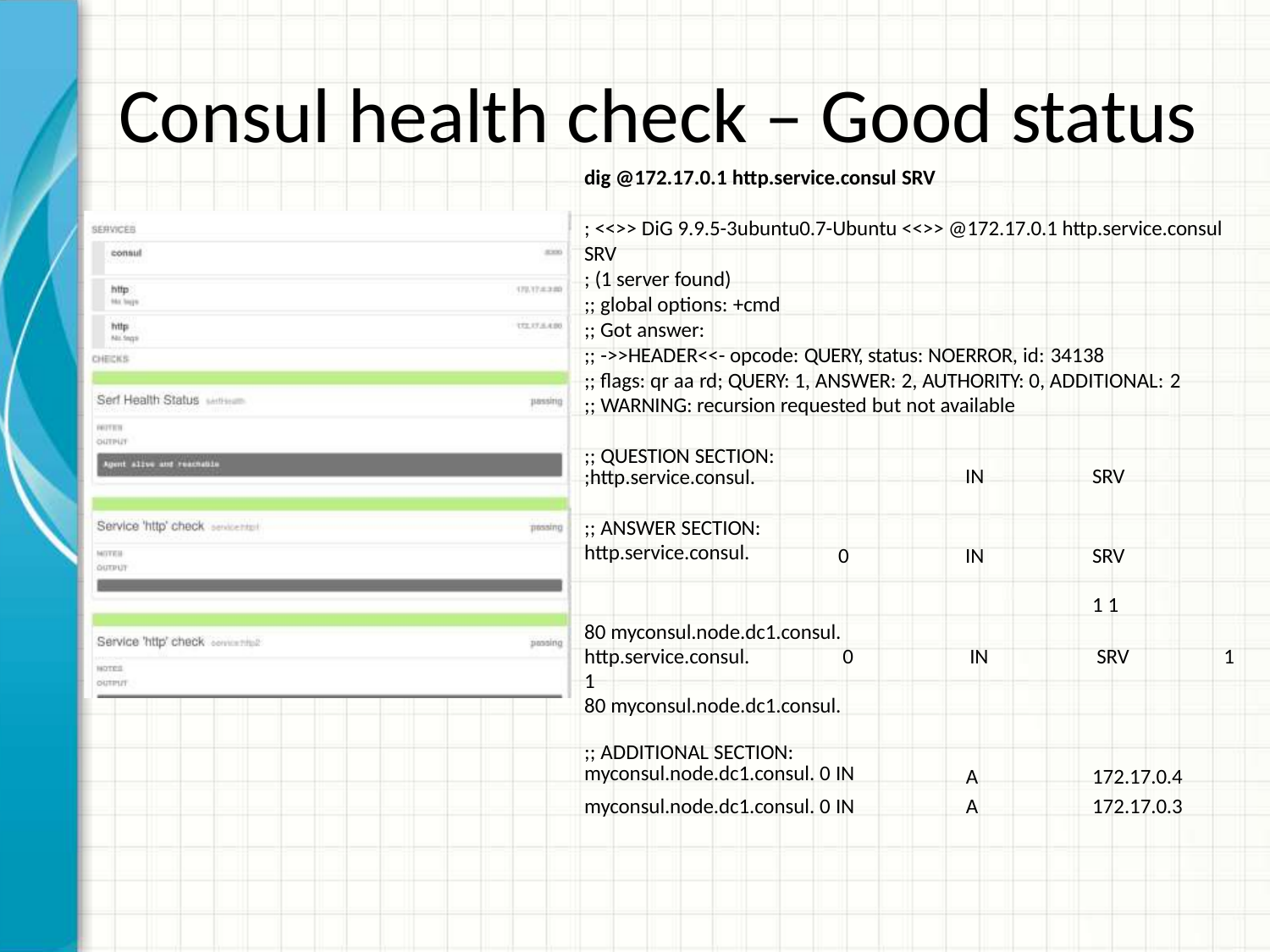

# Consul health check – Good status
dig @172.17.0.1 http.service.consul SRV

; <<>> DiG 9.9.5-3ubuntu0.7-Ubuntu <<>> @172.17.0.1 http.service.consul  SRV
; (1 server found)
;; global options: +cmd
;; Got answer:
;; ->>HEADER<<- opcode: QUERY, status: NOERROR, id: 34138
;; flags: qr aa rd; QUERY: 1, ANSWER: 2, AUTHORITY: 0, ADDITIONAL: 2
| ;; WARNING: recursion requested but not available |  |  |  |
| --- | --- | --- | --- |
| ;; QUESTION SECTION: ;http.service.consul. |  | IN | SRV |
| ;; ANSWER SECTION: http.service.consul. | 0 | IN | SRV 1 1 |
| 80 myconsul.node.dc1.consul. http.service.consul. 0 IN SRV 1 1 |  |  |  |
| 80 myconsul.node.dc1.consul. |  |  |  |
| ;; ADDITIONAL SECTION: myconsul.node.dc1.consul. 0 IN |  | A | 172.17.0.4 |
| myconsul.node.dc1.consul. 0 IN |  | A | 172.17.0.3 |